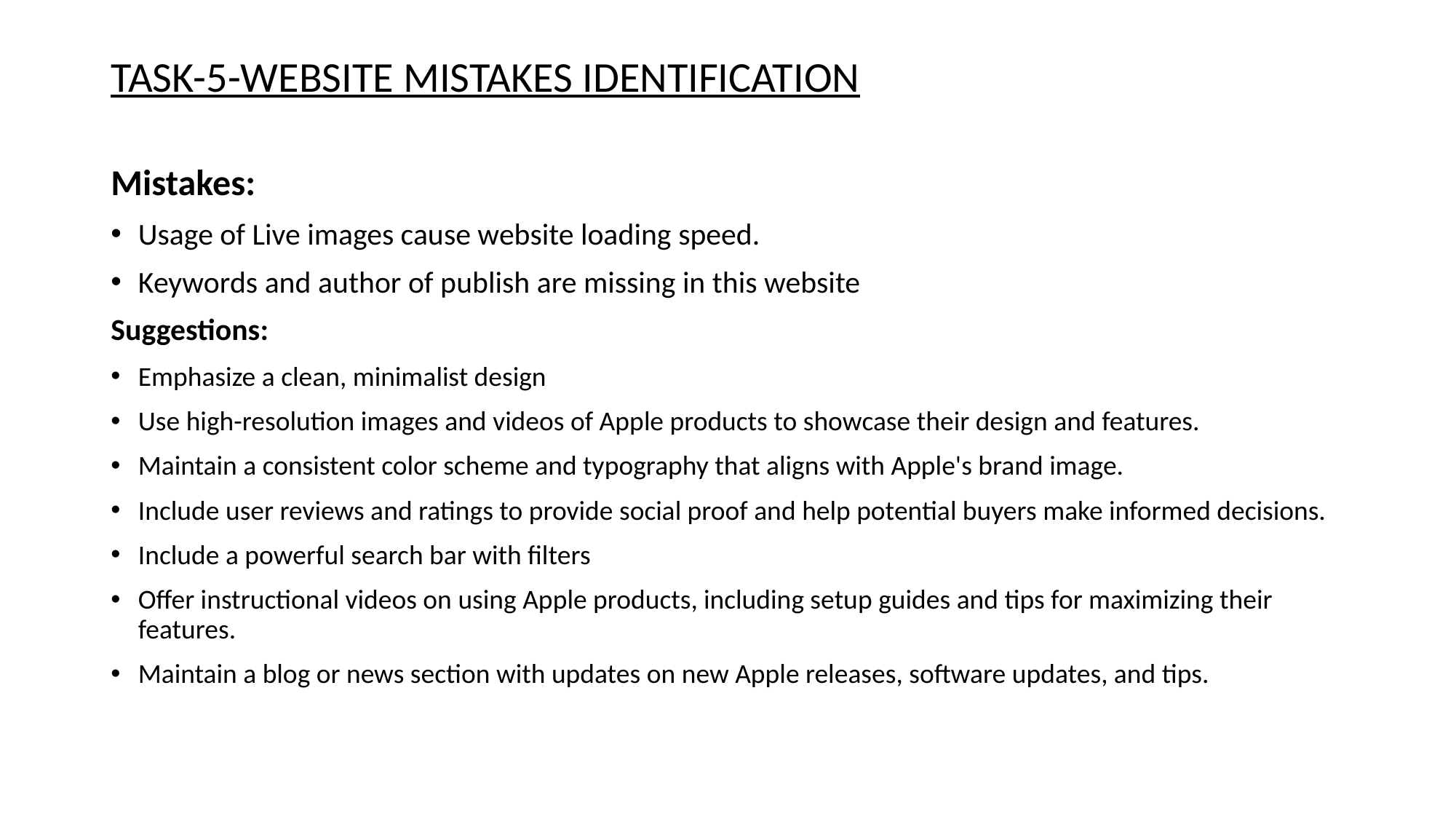

# TASK-5-WEBSITE MISTAKES IDENTIFICATION
Mistakes:
Usage of Live images cause website loading speed.
Keywords and author of publish are missing in this website
Suggestions:
Emphasize a clean, minimalist design
Use high-resolution images and videos of Apple products to showcase their design and features.
Maintain a consistent color scheme and typography that aligns with Apple's brand image.
Include user reviews and ratings to provide social proof and help potential buyers make informed decisions.
Include a powerful search bar with filters
Offer instructional videos on using Apple products, including setup guides and tips for maximizing their features.
Maintain a blog or news section with updates on new Apple releases, software updates, and tips.